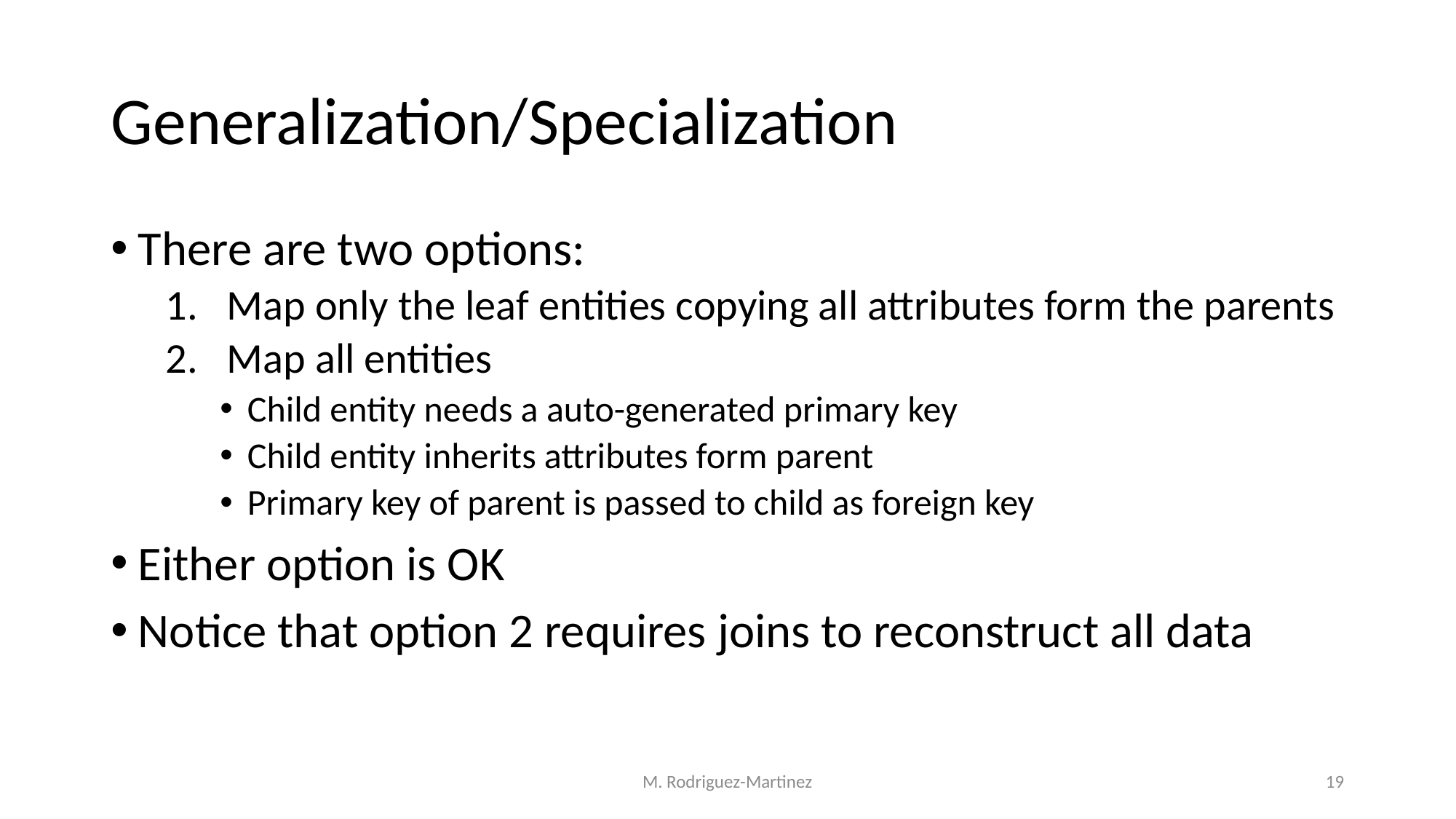

# Generalization/Specialization
There are two options:
Map only the leaf entities copying all attributes form the parents
Map all entities
Child entity needs a auto-generated primary key
Child entity inherits attributes form parent
Primary key of parent is passed to child as foreign key
Either option is OK
Notice that option 2 requires joins to reconstruct all data

M. Rodriguez-Martinez
19